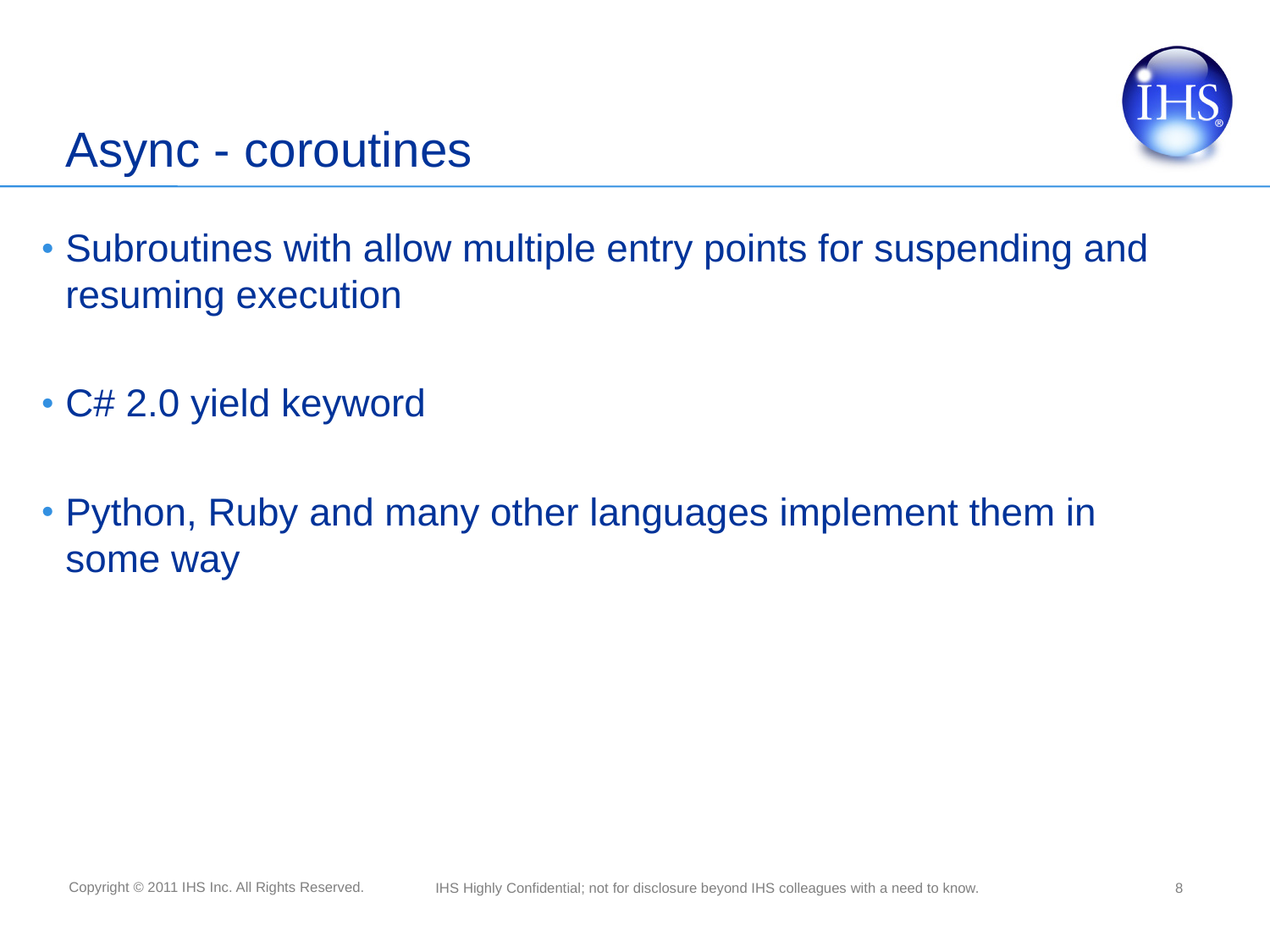

# Async - coroutines
Subroutines with allow multiple entry points for suspending and resuming execution

C# 2.0 yield keyword

Python, Ruby and many other languages implement them in some way
8